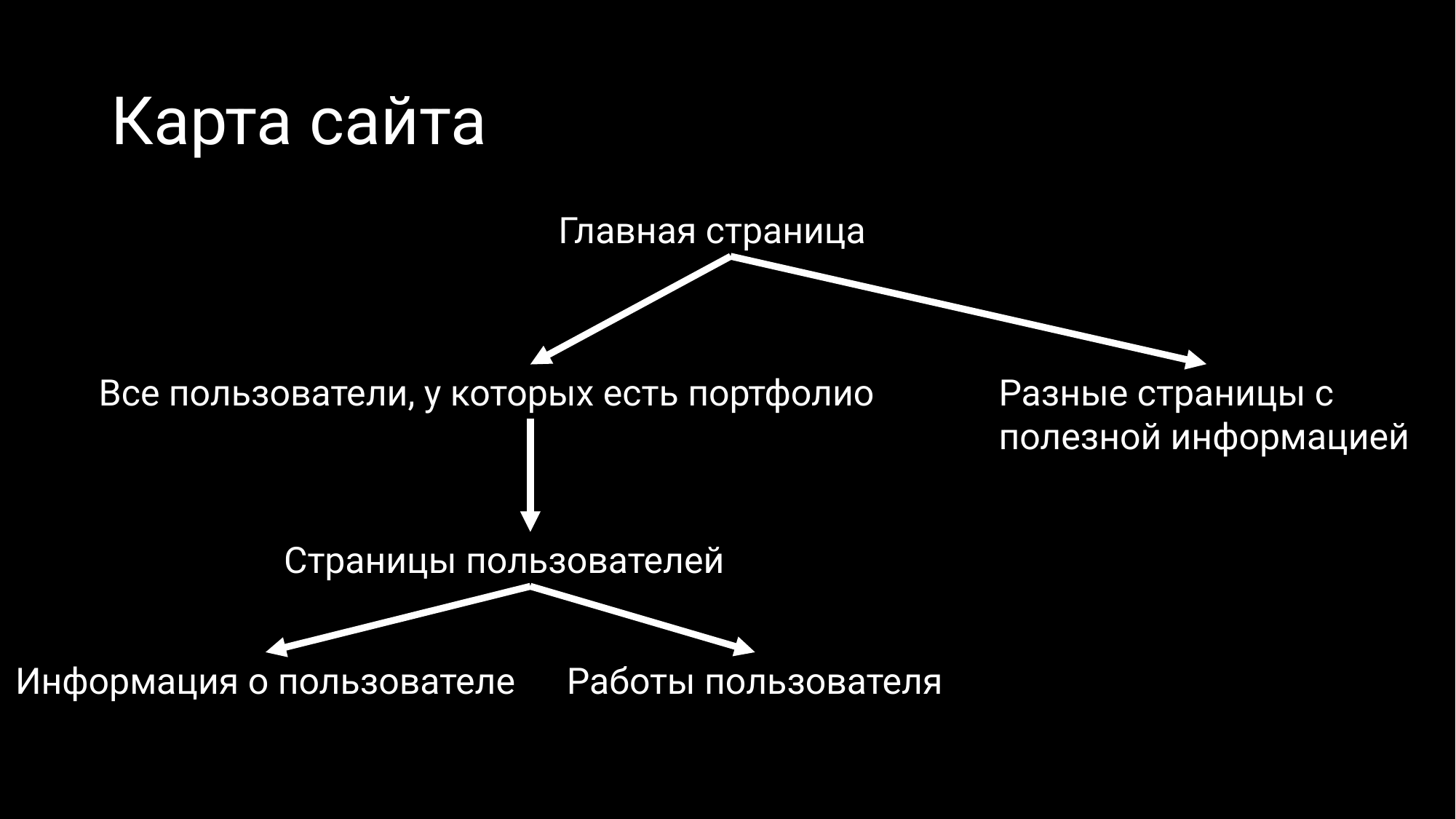

# Карта сайта
Главная страница
Разные страницы с полезной информацией
Все пользователи, у которых есть портфолио
Страницы пользователей
Информация о пользователе
Работы пользователя